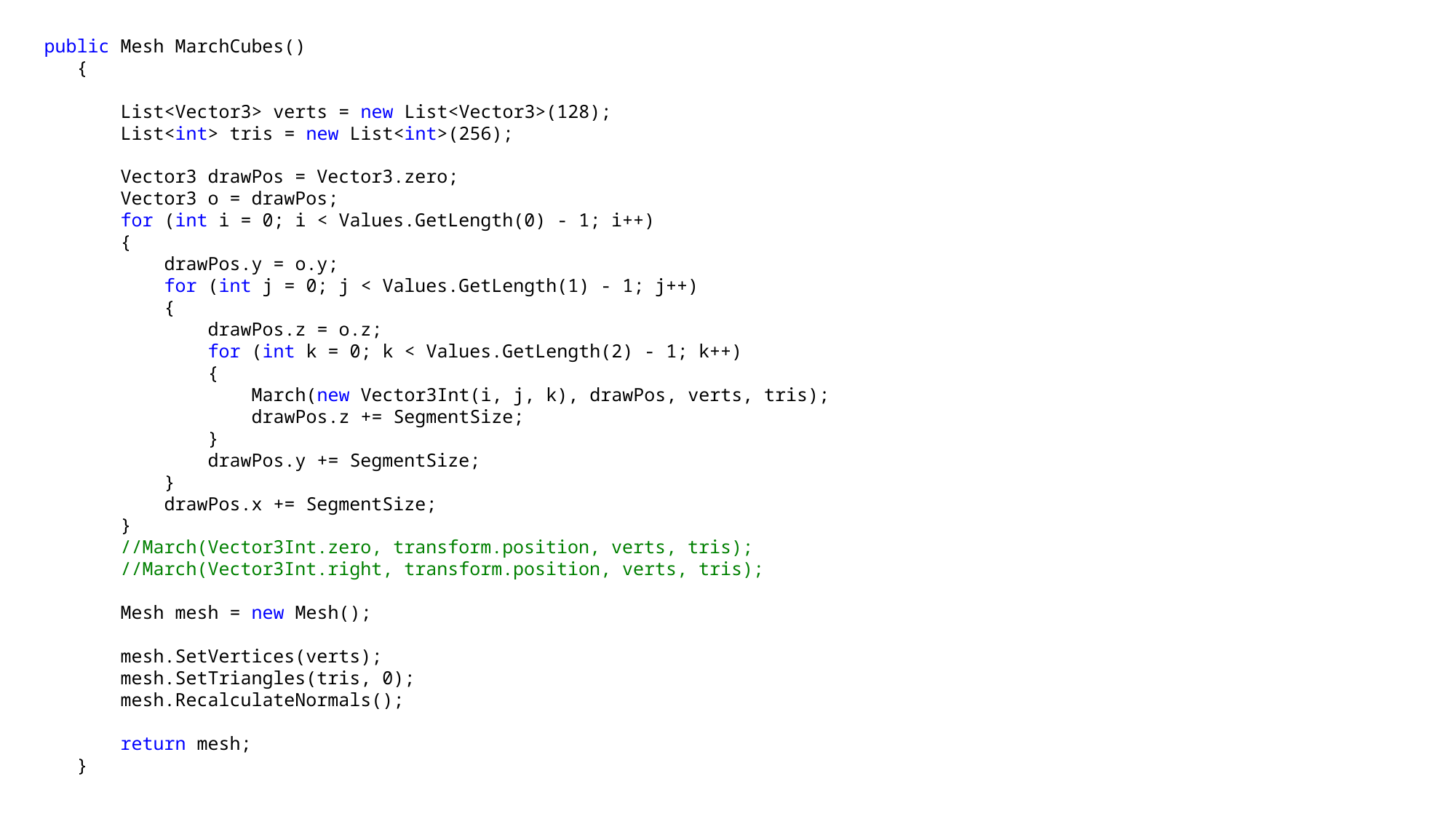

public Mesh MarchCubes()
    {

        List<Vector3> verts = new List<Vector3>(128);
        List<int> tris = new List<int>(256);

        Vector3 drawPos = Vector3.zero;
        Vector3 o = drawPos;
        for (int i = 0; i < Values.GetLength(0) - 1; i++)
        {
            drawPos.y = o.y;
            for (int j = 0; j < Values.GetLength(1) - 1; j++)
            {
                drawPos.z = o.z;
                for (int k = 0; k < Values.GetLength(2) - 1; k++)
                {
                    March(new Vector3Int(i, j, k), drawPos, verts, tris);
                    drawPos.z += SegmentSize;
                }
                drawPos.y += SegmentSize;
            }
            drawPos.x += SegmentSize;
        }
        //March(Vector3Int.zero, transform.position, verts, tris);
        //March(Vector3Int.right, transform.position, verts, tris);

        Mesh mesh = new Mesh();

        mesh.SetVertices(verts);
        mesh.SetTriangles(tris, 0);
        mesh.RecalculateNormals();

        return mesh;
    }